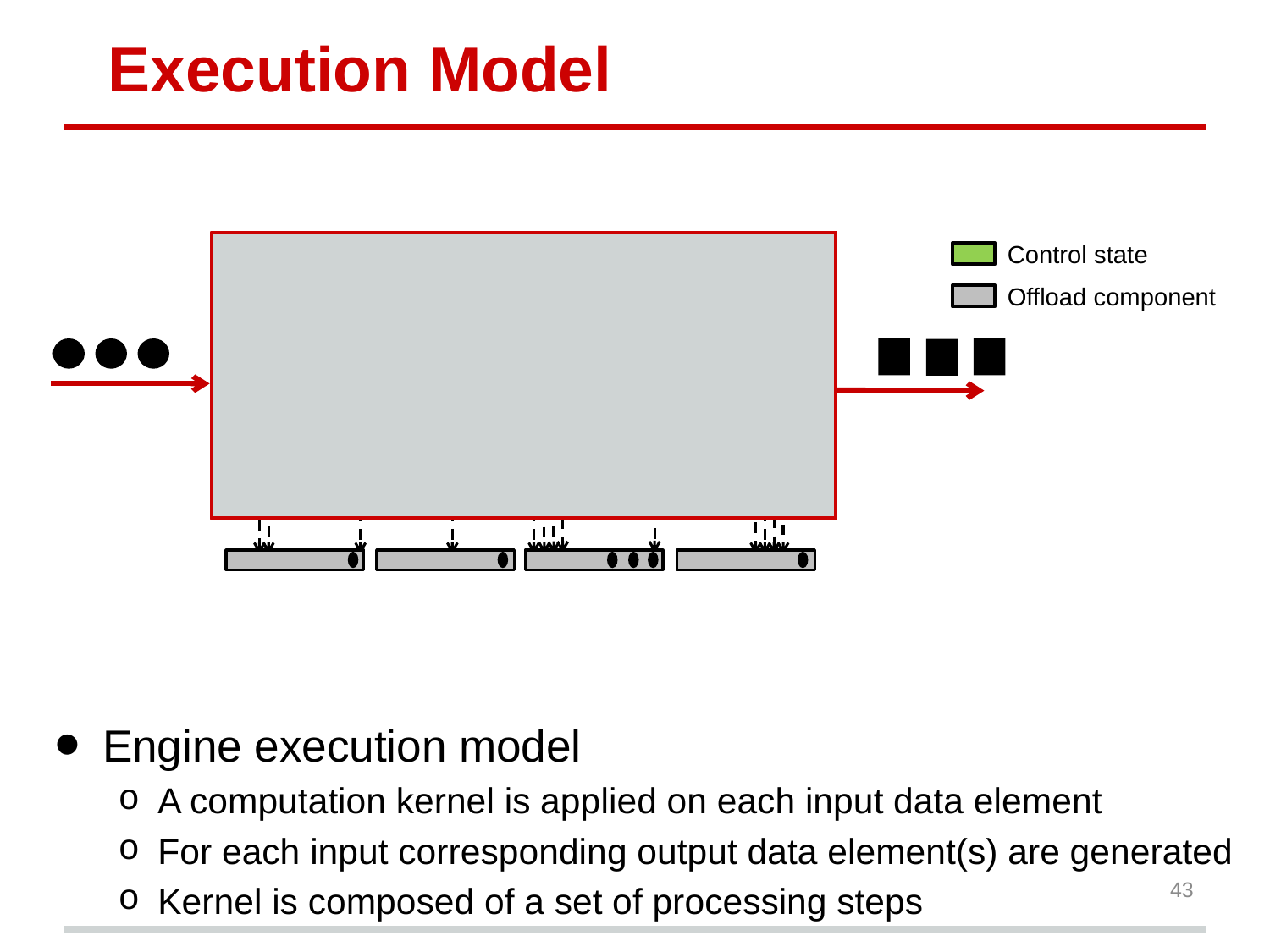

# Execution Model
Control state

Offload component

Engine execution model
A computation kernel is applied on each input data element
For each input corresponding output data element(s) are generated
Kernel is composed of a set of processing steps

43